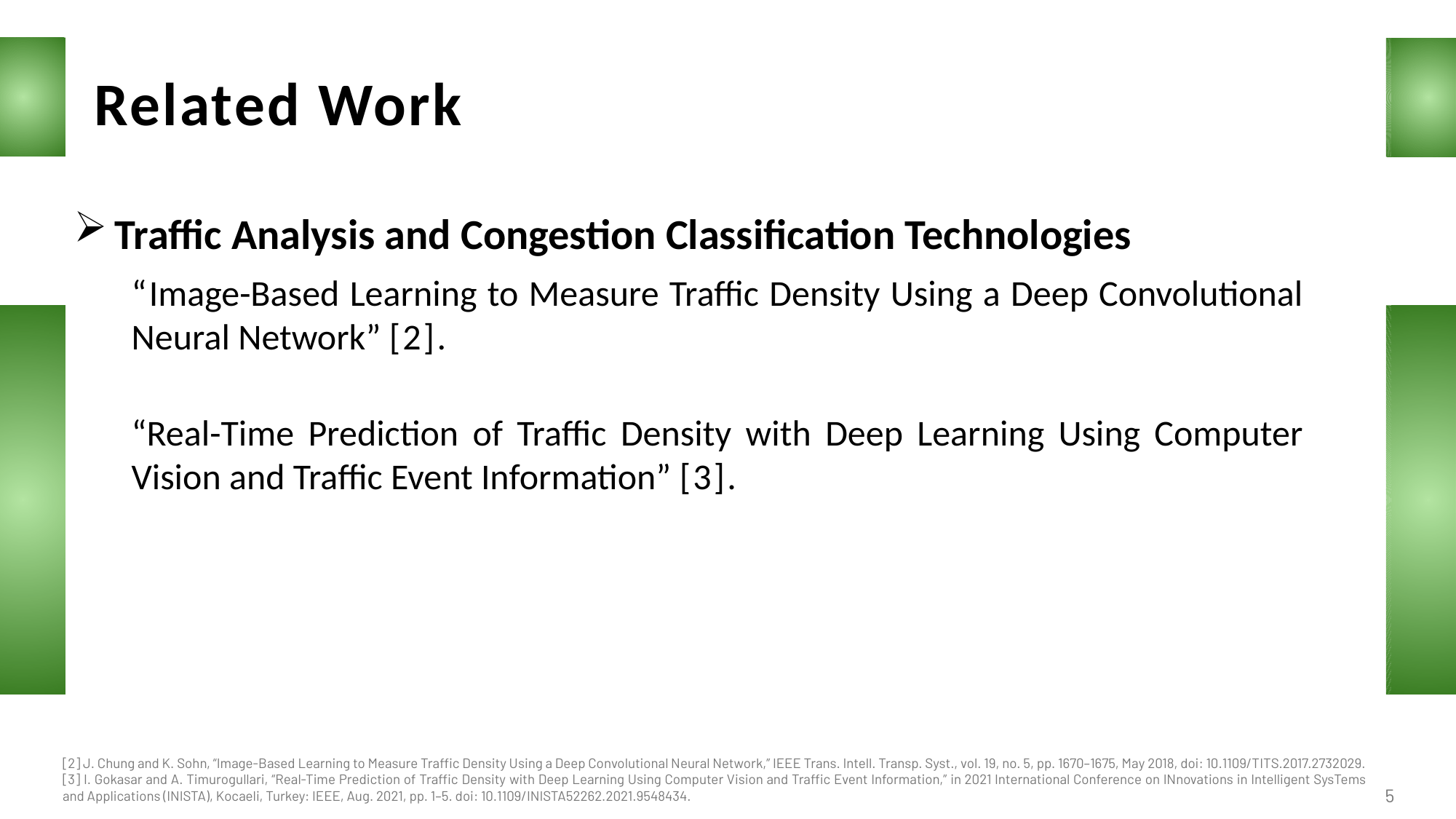

Related Work
Traffic Analysis and Congestion Classification Technologies
“Image-Based Learning to Measure Traffic Density Using a Deep Convolutional Neural Network” [2].
“Real-Time Prediction of Traffic Density with Deep Learning Using Computer Vision and Traffic Event Information” [3].
[2] J. Chung and K. Sohn, “Image-Based Learning to Measure Traffic Density Using a Deep Convolutional Neural Network,” IEEE Trans. Intell. Transp. Syst., vol. 19, no. 5, pp. 1670–1675, May 2018, doi: 10.1109/TITS.2017.2732029.
[3] I. Gokasar and A. Timurogullari, “Real-Time Prediction of Traffic Density with Deep Learning Using Computer Vision and Traffic Event Information,” in 2021 International Conference on INnovations in Intelligent SysTems and Applications (INISTA), Kocaeli, Turkey: IEEE, Aug. 2021, pp. 1–5. doi: 10.1109/INISTA52262.2021.9548434.
5